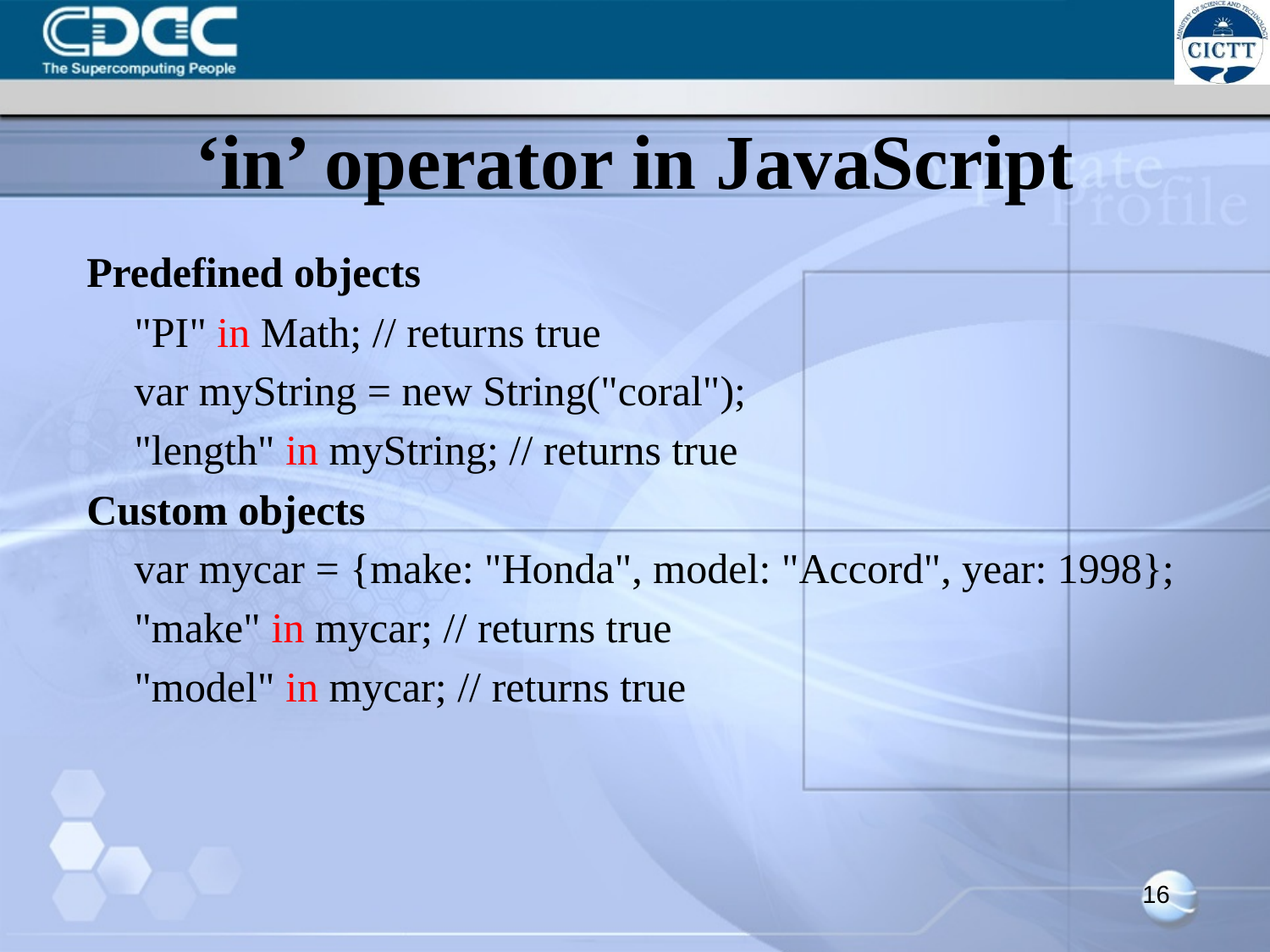

# ‘in’ operator in JavaScript
Predefined objects
	"PI" in Math; // returns true
	var myString = new String("coral");
	"length" in myString; // returns true
Custom objects
	var mycar = {make: "Honda", model: "Accord", year: 1998};
	"make" in mycar; // returns true
	"model" in mycar; // returns true